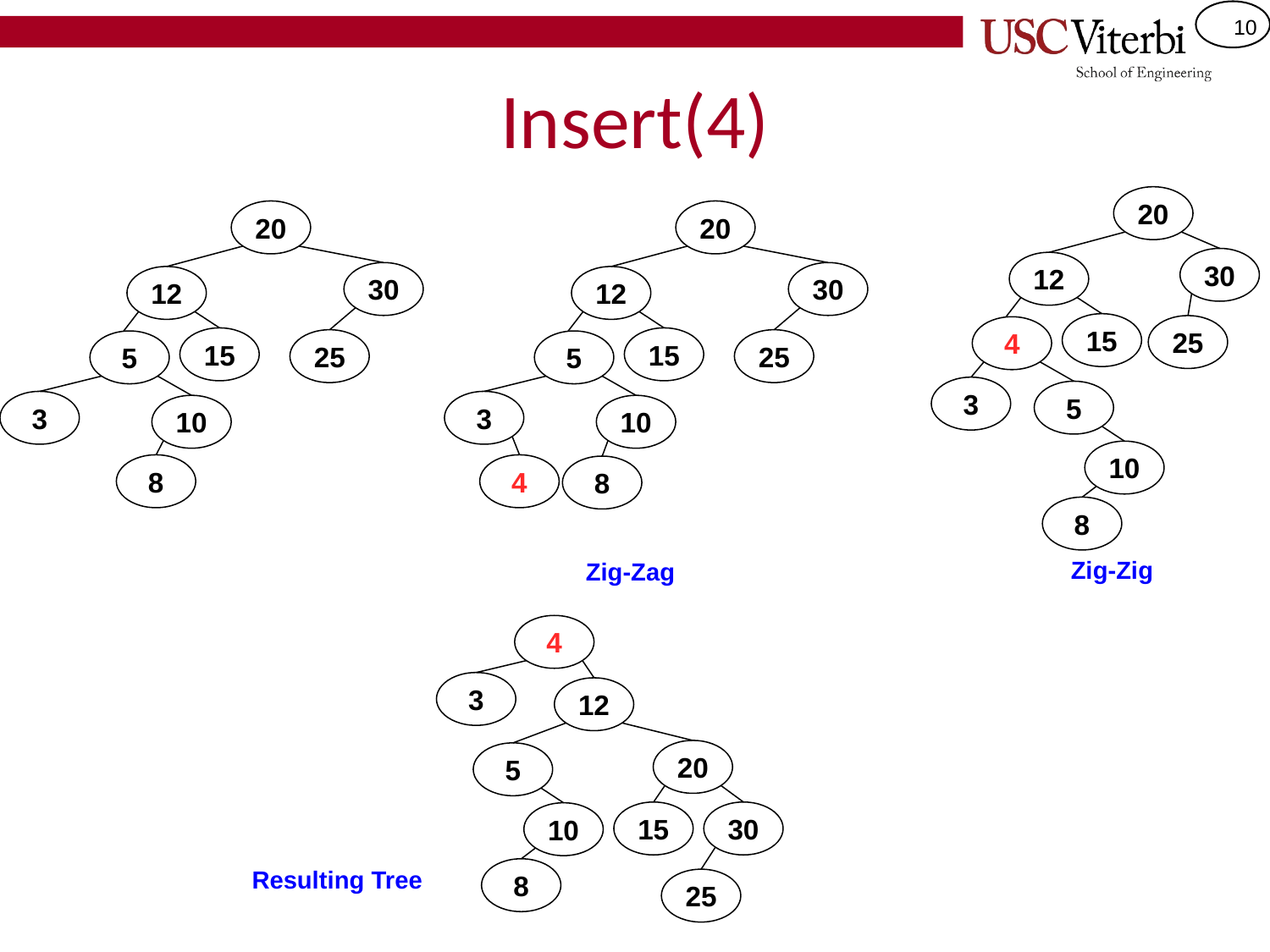

# Insert(4)
20
30
12
15
25
4
3
5
10
8
Zig-Zig
20
20
30
12
15
25
5
3
10
4
8
Zig-Zag
30
12
15
25
5
3
10
8
4
3
12
20
5
15
30
10
Resulting Tree
8
25